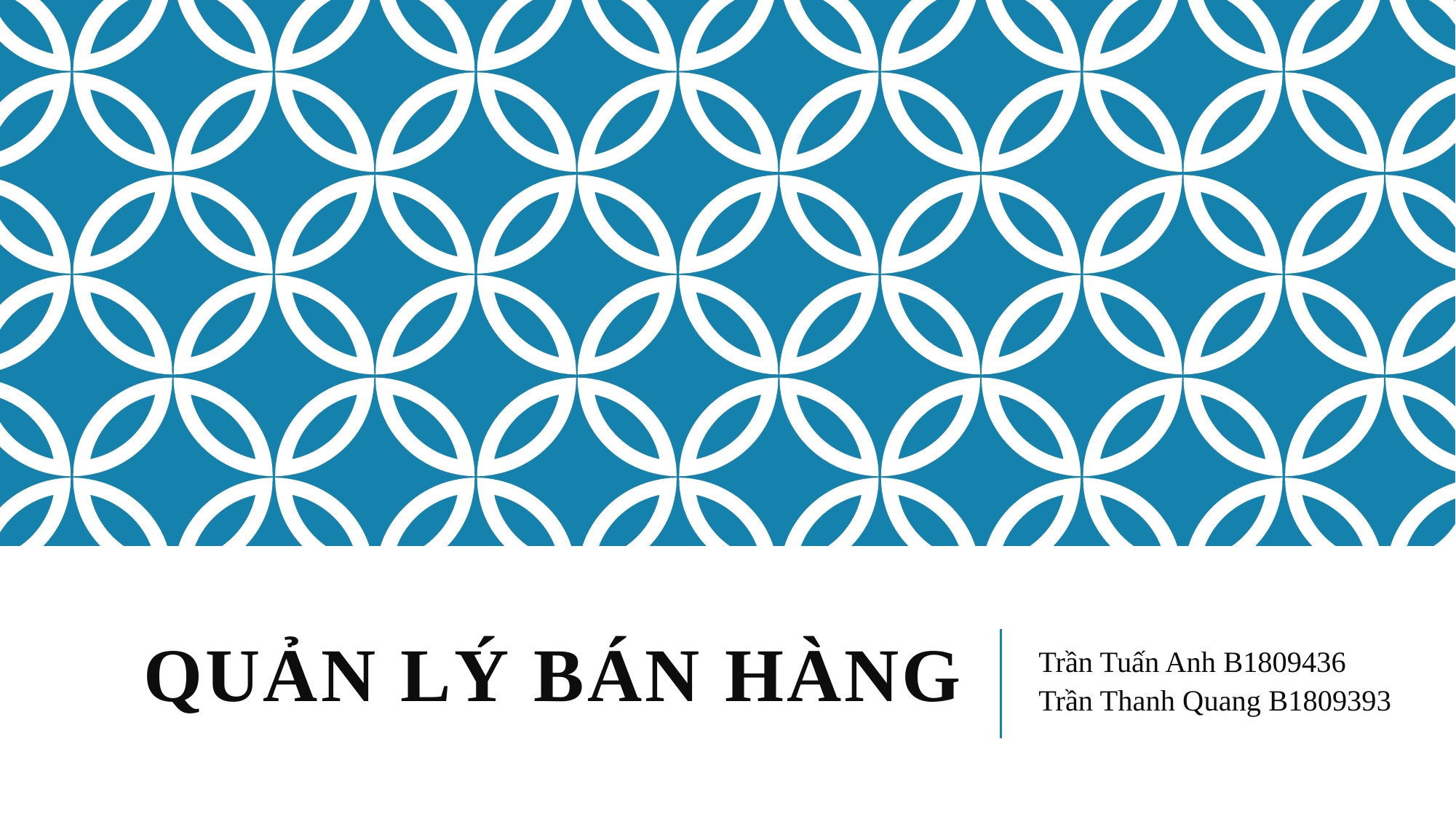

# Quản lý bán hàng
Trần Tuấn Anh B1809436
Trần Thanh Quang B1809393